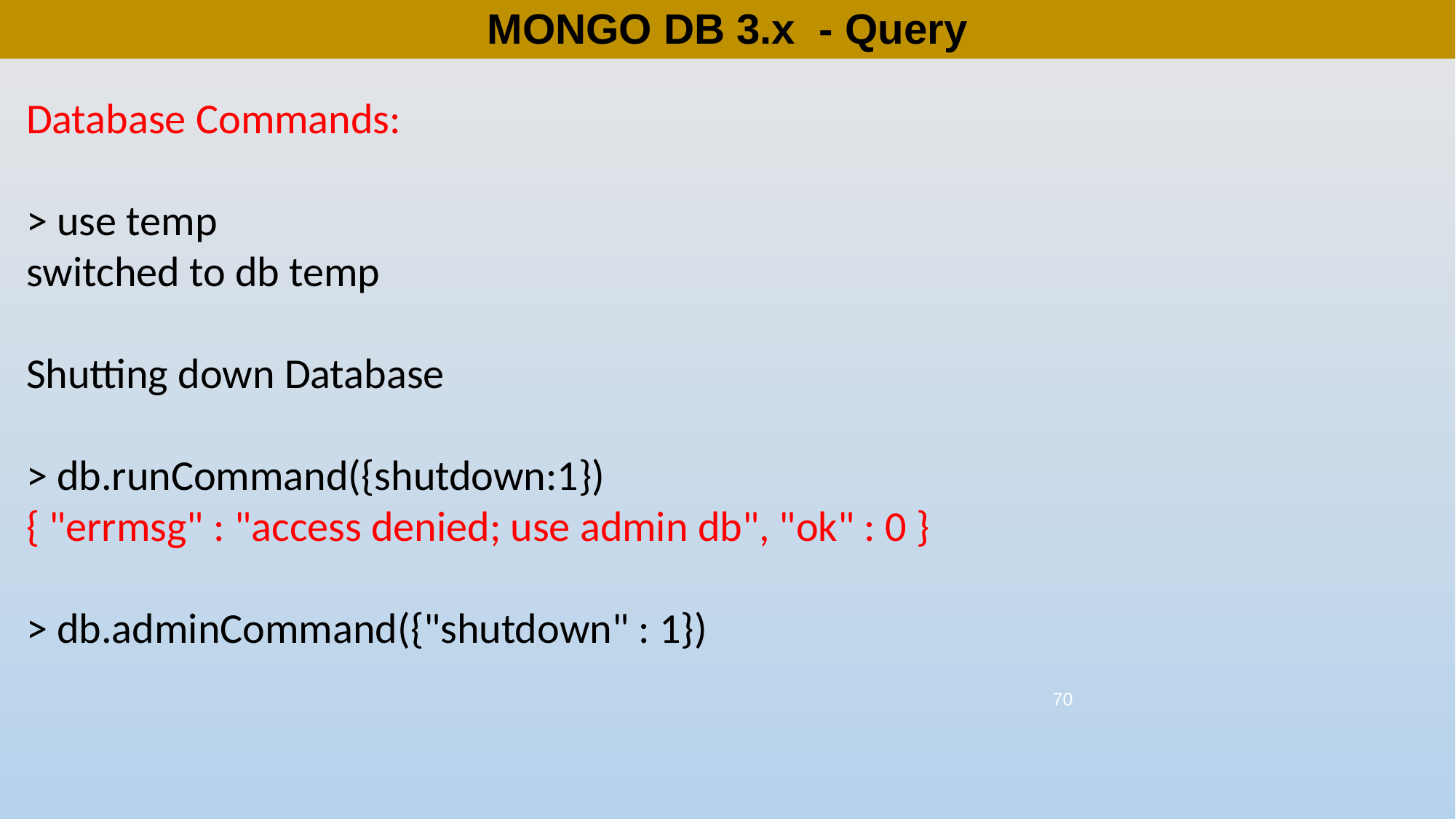

# MONGO DB 3.x  - Query

Database Commands:

> use temp
switched to db temp

Shutting down Database

> db.runCommand({shutdown:1})
{ "errmsg" : "access denied; use admin db", "ok" : 0 }

> db.adminCommand({"shutdown" : 1})
70